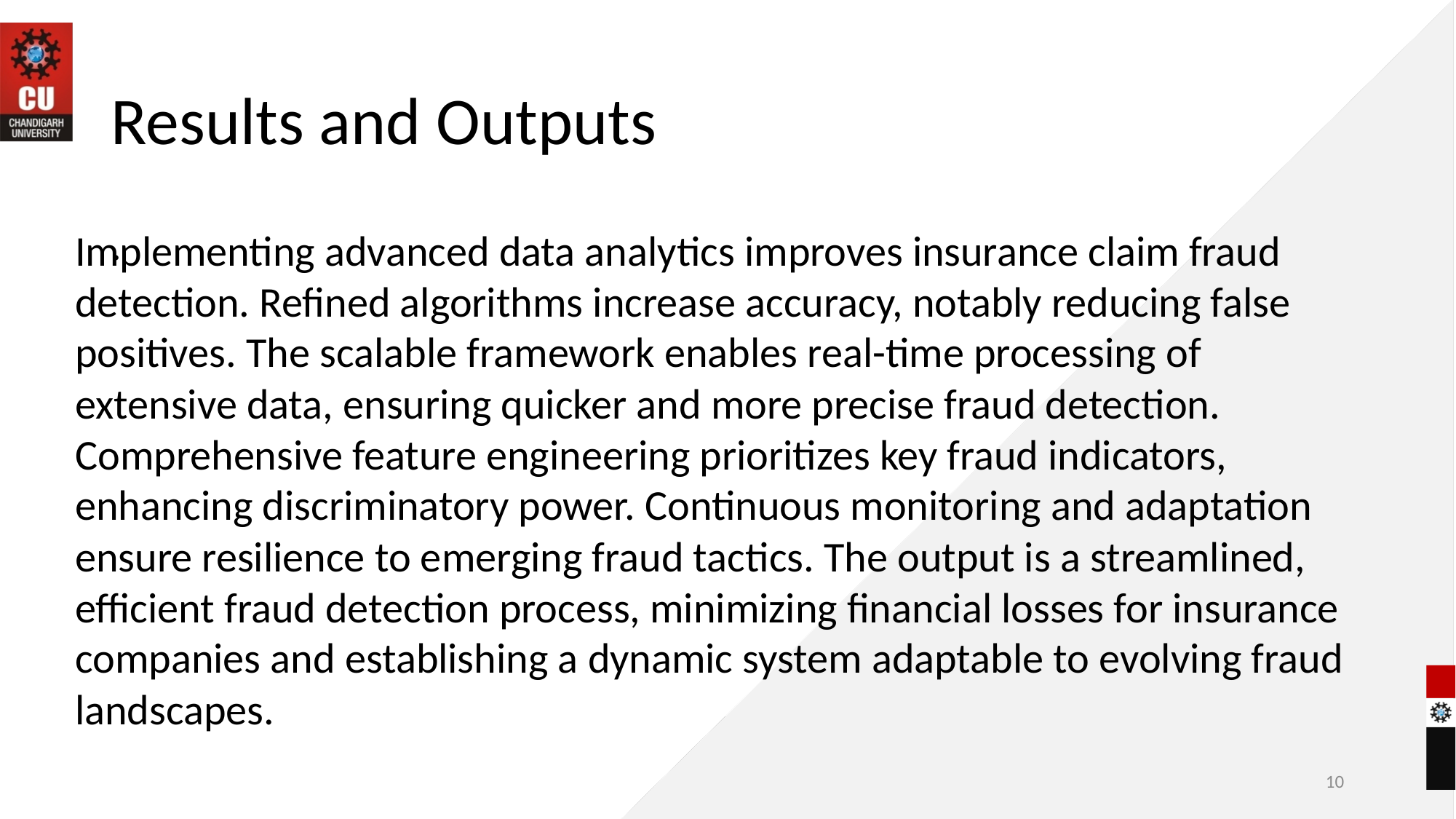

# Results and Outputs
Implementing advanced data analytics improves insurance claim fraud detection. Refined algorithms increase accuracy, notably reducing false positives. The scalable framework enables real-time processing of extensive data, ensuring quicker and more precise fraud detection. Comprehensive feature engineering prioritizes key fraud indicators, enhancing discriminatory power. Continuous monitoring and adaptation ensure resilience to emerging fraud tactics. The output is a streamlined, efficient fraud detection process, minimizing financial losses for insurance companies and establishing a dynamic system adaptable to evolving fraud landscapes.
.
10